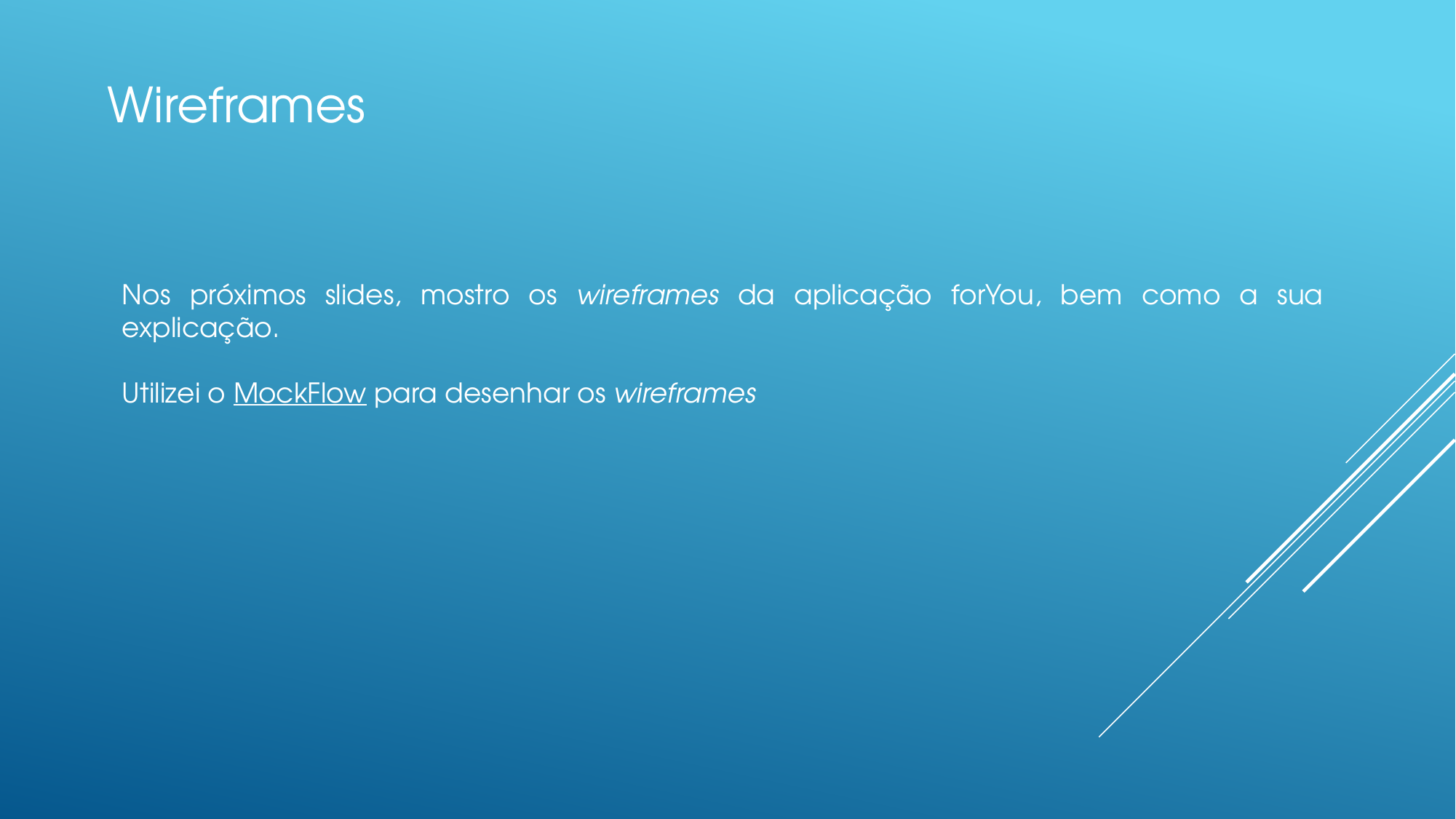

Wireframes
Nos próximos slides, mostro os wireframes da aplicação forYou, bem como a sua explicação.

Utilizei o MockFlow para desenhar os wireframes